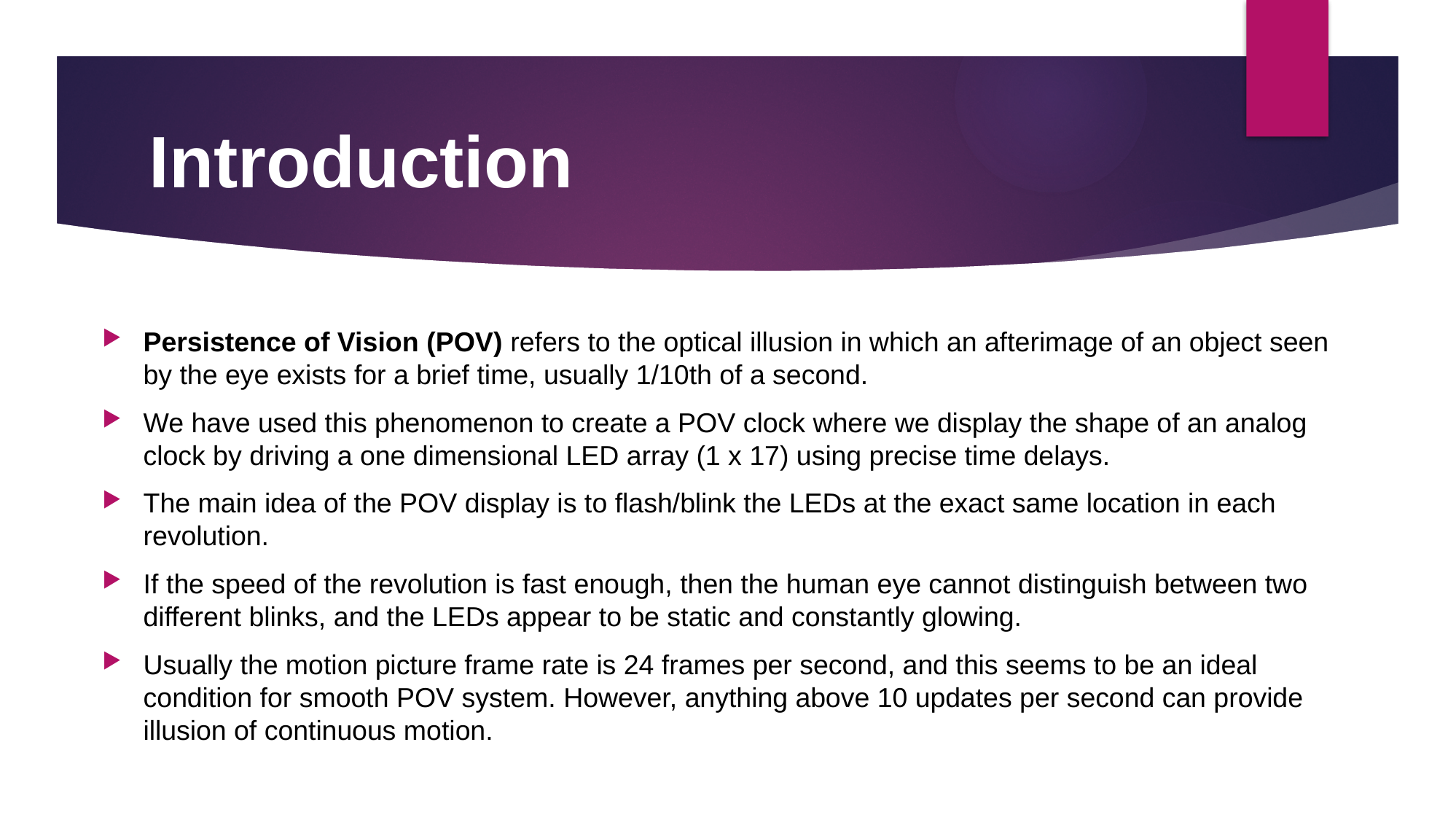

# Introduction
Persistence of Vision (POV) refers to the optical illusion in which an afterimage of an object seen by the eye exists for a brief time, usually 1/10th of a second.
We have used this phenomenon to create a POV clock where we display the shape of an analog clock by driving a one dimensional LED array (1 x 17) using precise time delays.
The main idea of the POV display is to flash/blink the LEDs at the exact same location in each revolution.
If the speed of the revolution is fast enough, then the human eye cannot distinguish between two different blinks, and the LEDs appear to be static and constantly glowing.
Usually the motion picture frame rate is 24 frames per second, and this seems to be an ideal condition for smooth POV system. However, anything above 10 updates per second can provide illusion of continuous motion.